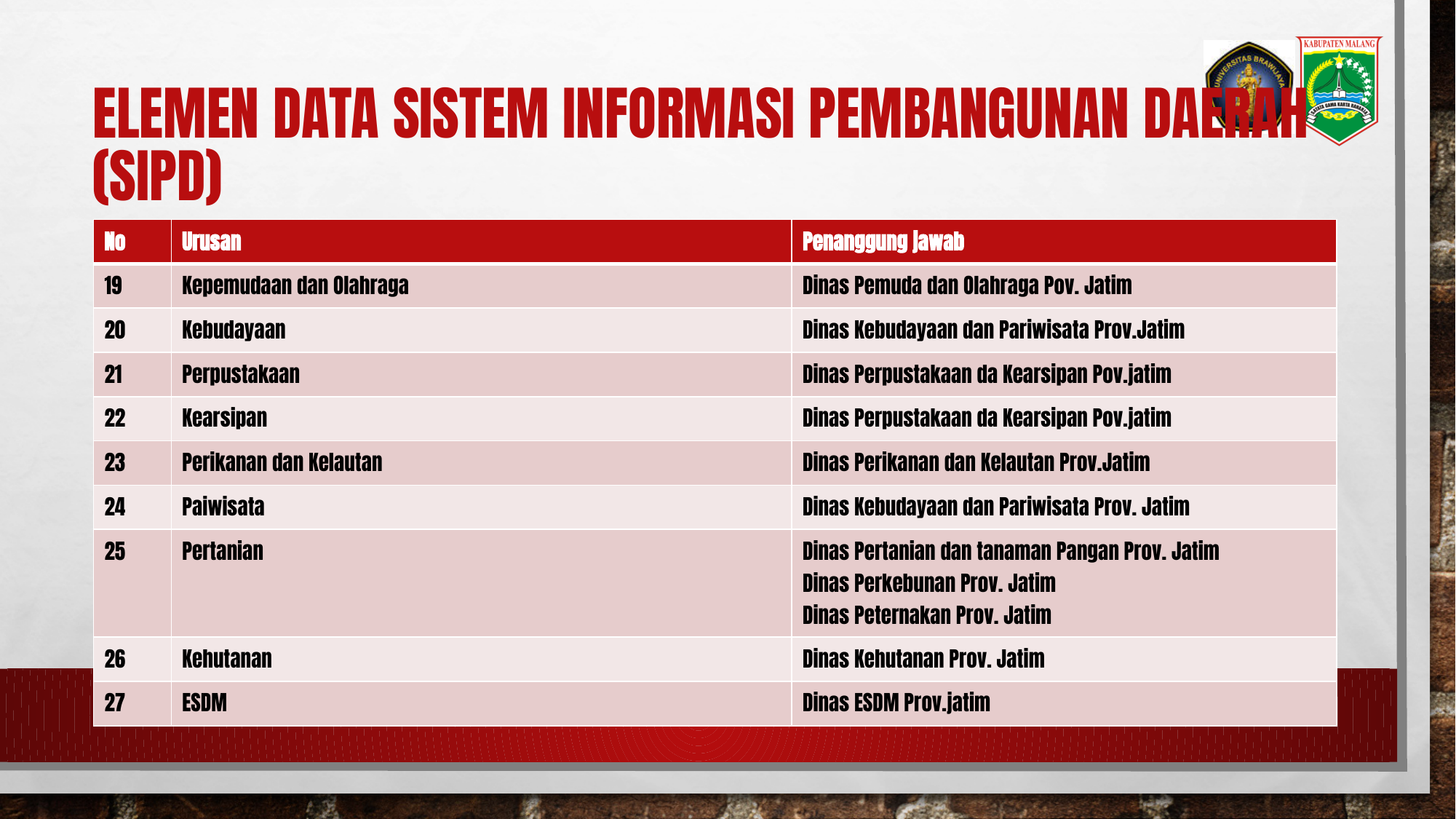

# Elemen data sistem informasi pembangunan daerah (sipd)
| No | Urusan | Penanggung jawab |
| --- | --- | --- |
| 19 | Kepemudaan dan Olahraga | Dinas Pemuda dan Olahraga Pov. Jatim |
| 20 | Kebudayaan | Dinas Kebudayaan dan Pariwisata Prov.Jatim |
| 21 | Perpustakaan | Dinas Perpustakaan da Kearsipan Pov.jatim |
| 22 | Kearsipan | Dinas Perpustakaan da Kearsipan Pov.jatim |
| 23 | Perikanan dan Kelautan | Dinas Perikanan dan Kelautan Prov.Jatim |
| 24 | Paiwisata | Dinas Kebudayaan dan Pariwisata Prov. Jatim |
| 25 | Pertanian | Dinas Pertanian dan tanaman Pangan Prov. Jatim Dinas Perkebunan Prov. Jatim Dinas Peternakan Prov. Jatim |
| 26 | Kehutanan | Dinas Kehutanan Prov. Jatim |
| 27 | ESDM | Dinas ESDM Prov.jatim |